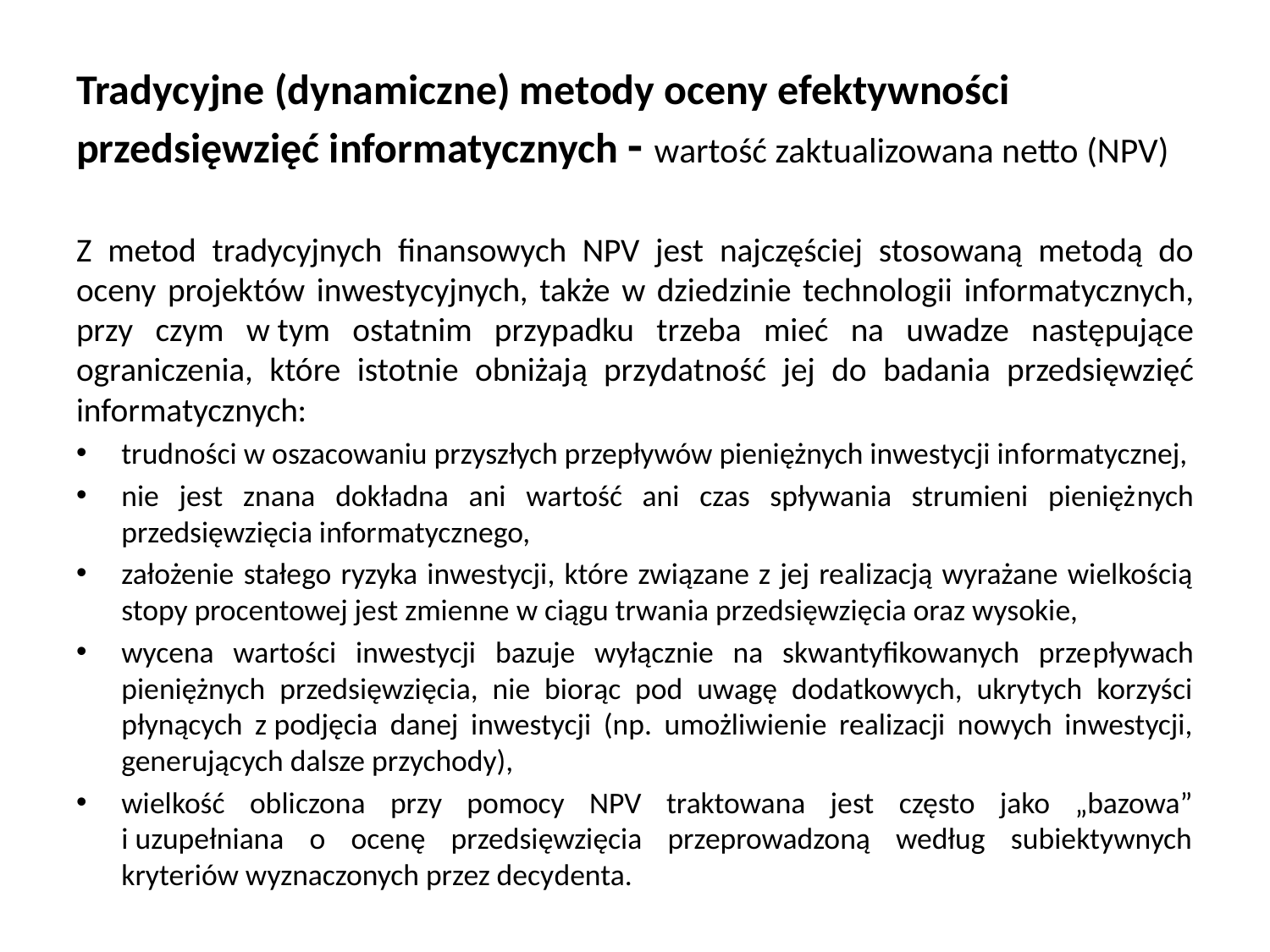

# Tradycyjne (dynamiczne) metody oceny efektywności przedsięwzięć informatycznych - wartość zaktualizowana netto (NPV)
Z metod tradycyjnych finansowych NPV jest najczęściej stosowaną metodą do oceny projektów inwesty­cyjnych, także w dziedzinie technologii informatycznych, przy czym w tym ostatnim przypadku trzeba mieć na uwadze następujące ograniczenia, które istotnie obniżają przydatność jej do badania przedsięwzięć informatycznych:
trudności w oszacowaniu przyszłych przepływów pieniężnych inwestycji in­formatycznej,
nie jest znana dokładna ani wartość ani czas spływania strumieni pienięż­nych przedsięwzięcia informatycznego,
założenie stałego ryzyka inwestycji, które związane z jej realizacją wyrażane wielkością stopy procentowej jest zmienne w ciągu trwania przedsięwzięcia oraz wysokie,
wycena wartości inwestycji bazuje wyłącznie na skwantyfikowanych prze­pływach pieniężnych przedsięwzięcia, nie biorąc pod uwagę dodatkowych, ukrytych korzyści płynących z podjęcia danej inwestycji (np. umożliwienie realizacji nowych inwestycji, gene­rujących dalsze przychody),
wielkość obliczona przy pomocy NPV traktowana jest często jako „bazowa” i uzupełniana o ocenę przedsięwzięcia przeprowadzoną według subiektywnych kryteriów wyznaczonych przez decy­denta.